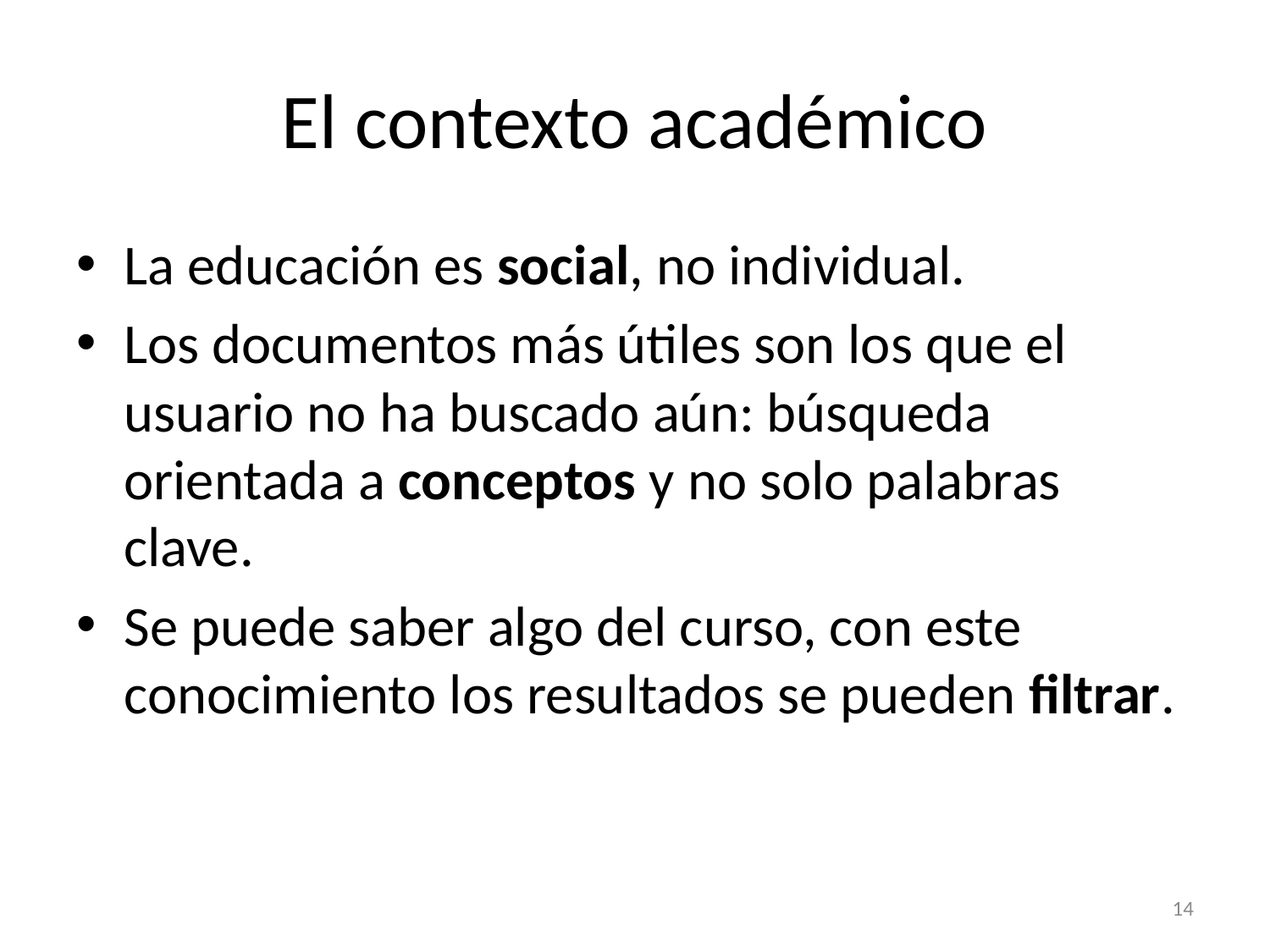

# El contexto académico
La educación es social, no individual.
Los documentos más útiles son los que el usuario no ha buscado aún: búsqueda orientada a conceptos y no solo palabras clave.
Se puede saber algo del curso, con este conocimiento los resultados se pueden filtrar.
14